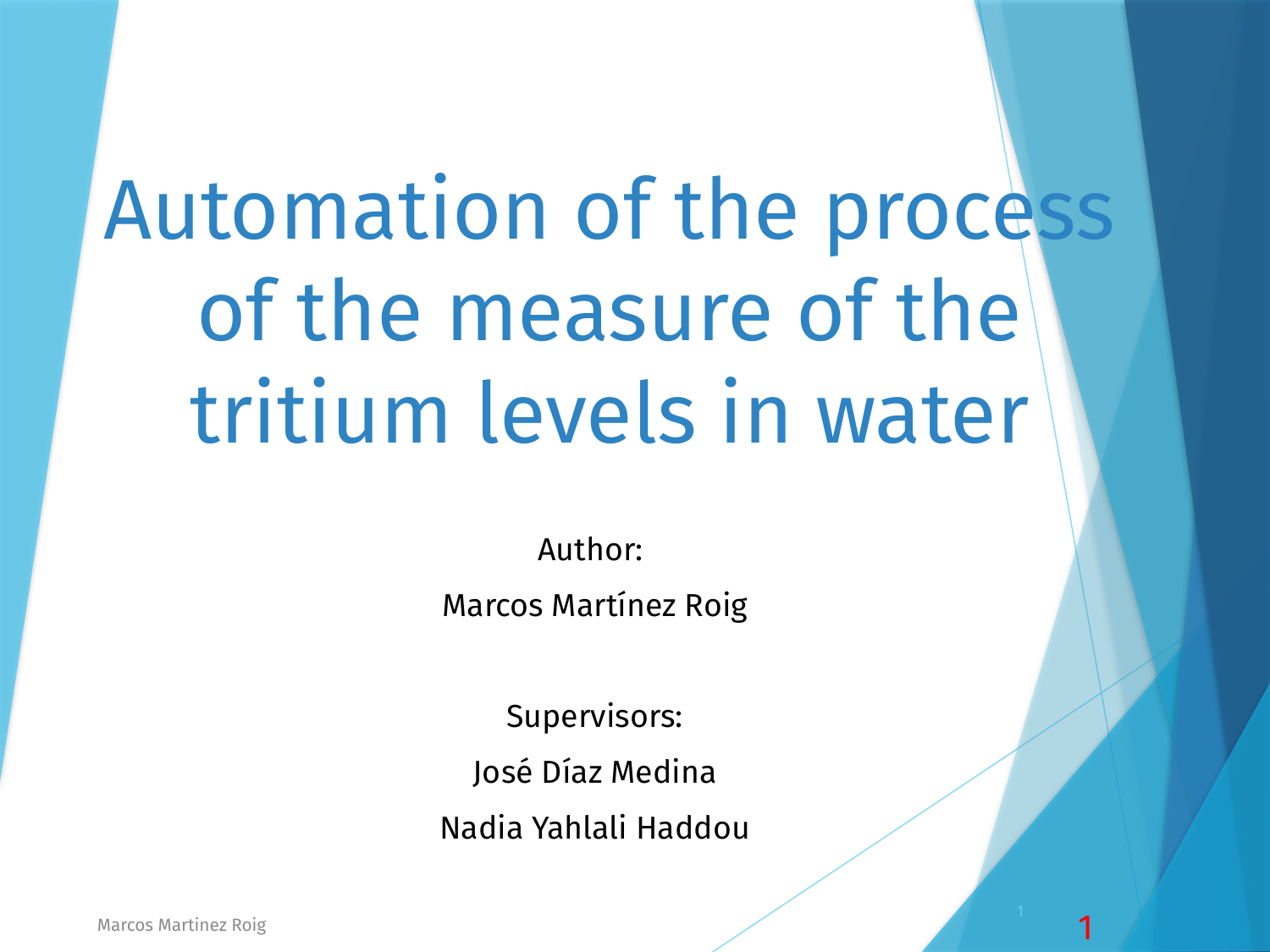

# Automation of the process of the measure of the tritium levels in water
Author:
Marcos Martínez Roig

Supervisors:
José Díaz Medina
Nadia Yahlali Haddou
1
Marcos Martinez Roig
1